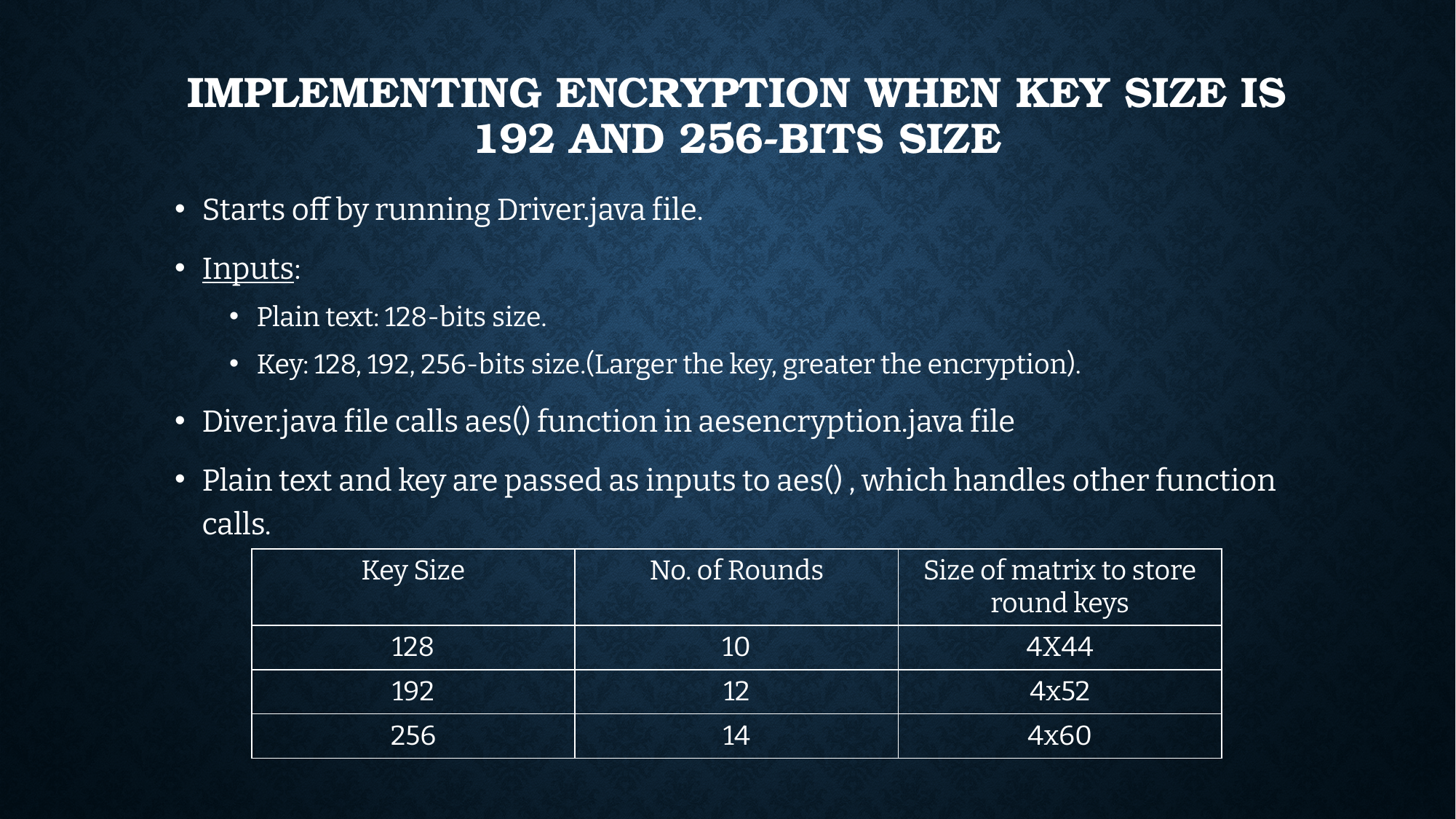

# Implementing encryption when key size is 192 and 256-bits size
Starts off by running Driver.java file.
Inputs:
Plain text: 128-bits size.
Key: 128, 192, 256-bits size.(Larger the key, greater the encryption).
Diver.java file calls aes() function in aesencryption.java file
Plain text and key are passed as inputs to aes() , which handles other function calls.

| Key Size | No. of Rounds | Size of matrix to store round keys |
| --- | --- | --- |
| 128 | 10 | 4X44 |
| 192 | 12 | 4x52 |
| 256 | 14 | 4x60 |